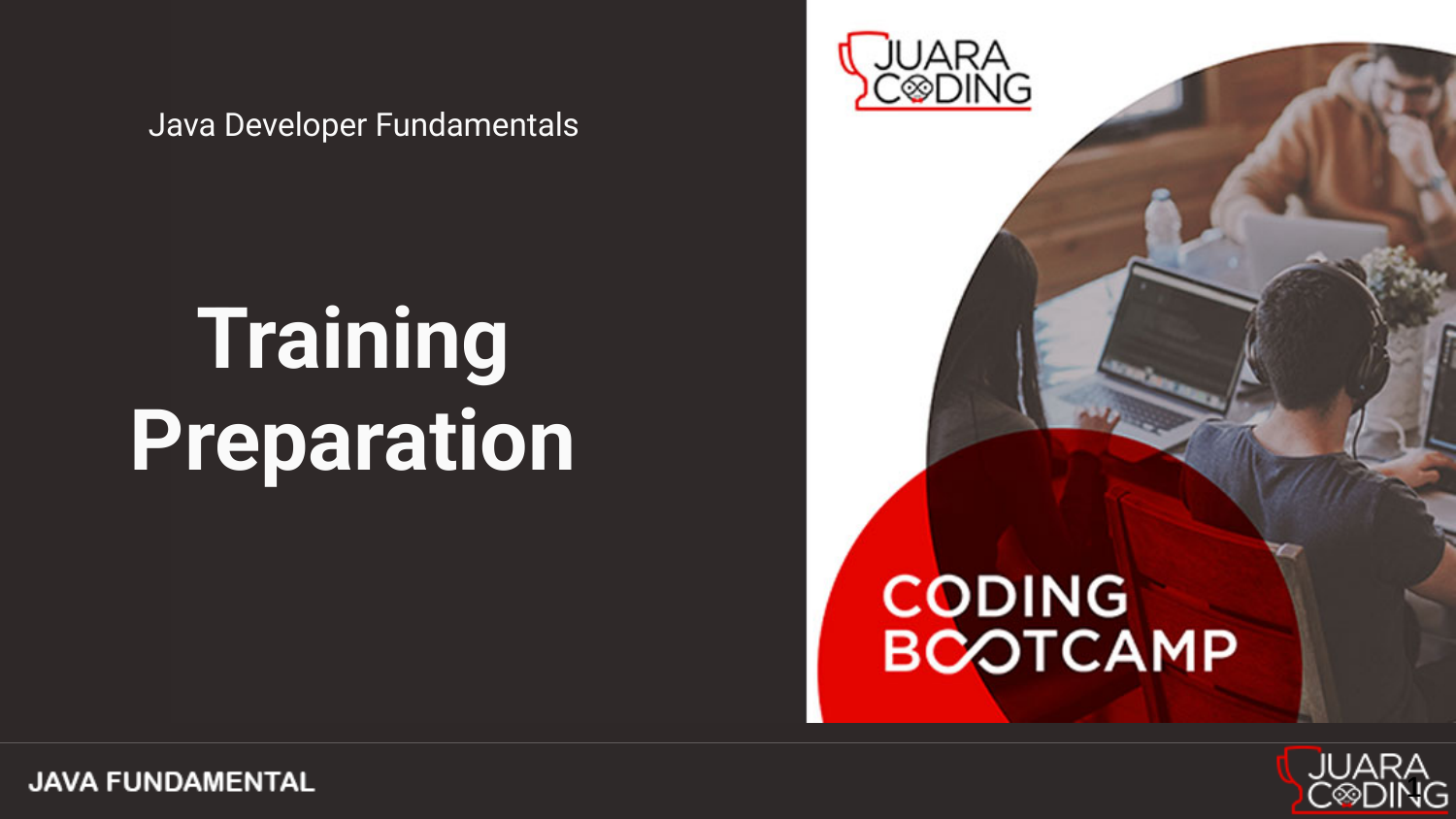

Java Developer Fundamentals
# Training Preparation
1
1
1